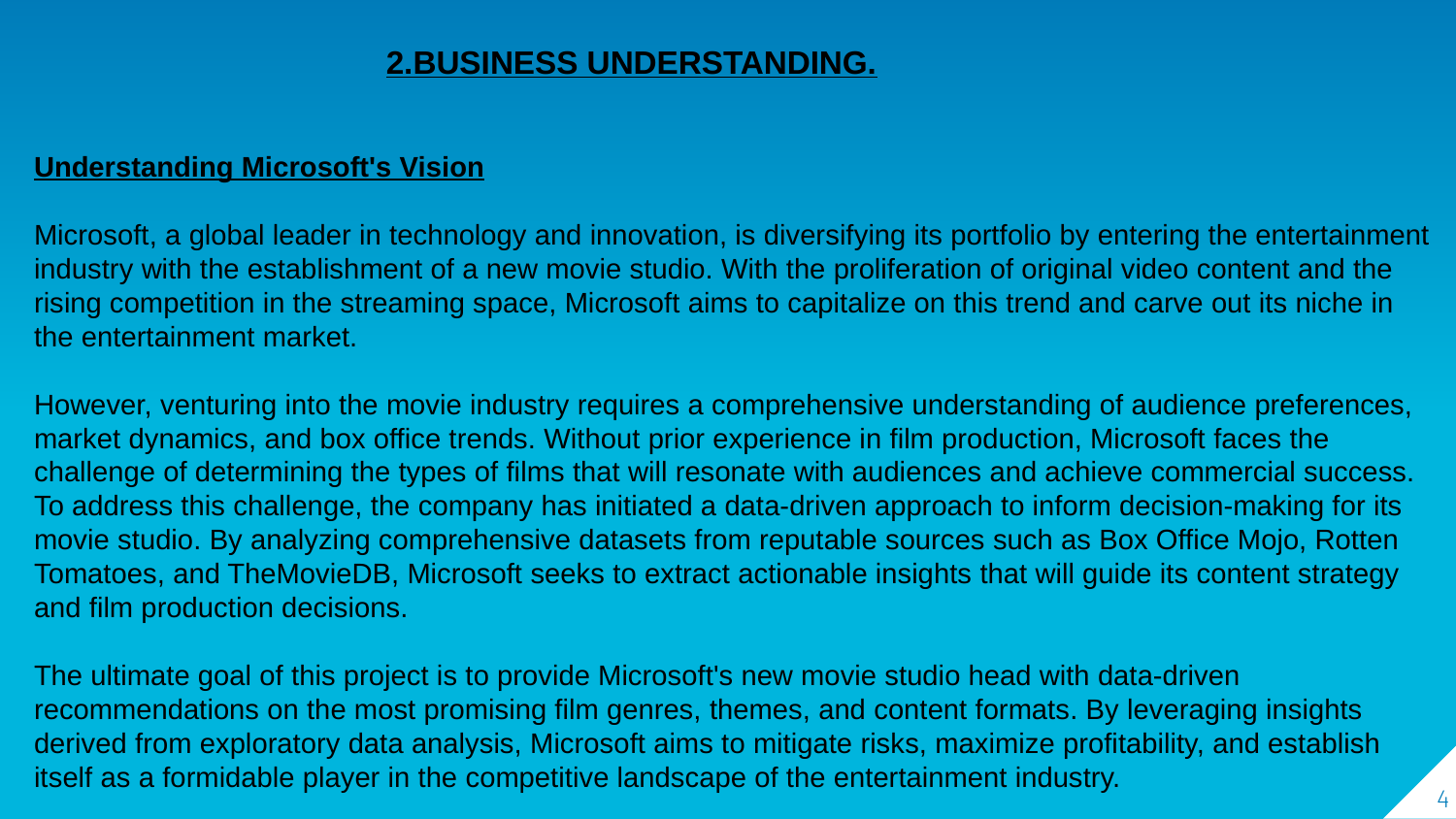

2.BUSINESS UNDERSTANDING.

Understanding Microsoft's Vision

Microsoft, a global leader in technology and innovation, is diversifying its portfolio by entering the entertainment industry with the establishment of a new movie studio. With the proliferation of original video content and the rising competition in the streaming space, Microsoft aims to capitalize on this trend and carve out its niche in the entertainment market.

However, venturing into the movie industry requires a comprehensive understanding of audience preferences, market dynamics, and box office trends. Without prior experience in film production, Microsoft faces the challenge of determining the types of films that will resonate with audiences and achieve commercial success.
To address this challenge, the company has initiated a data-driven approach to inform decision-making for its movie studio. By analyzing comprehensive datasets from reputable sources such as Box Office Mojo, Rotten Tomatoes, and TheMovieDB, Microsoft seeks to extract actionable insights that will guide its content strategy and film production decisions.

The ultimate goal of this project is to provide Microsoft's new movie studio head with data-driven recommendations on the most promising film genres, themes, and content formats. By leveraging insights derived from exploratory data analysis, Microsoft aims to mitigate risks, maximize profitability, and establish itself as a formidable player in the competitive landscape of the entertainment industry.
4